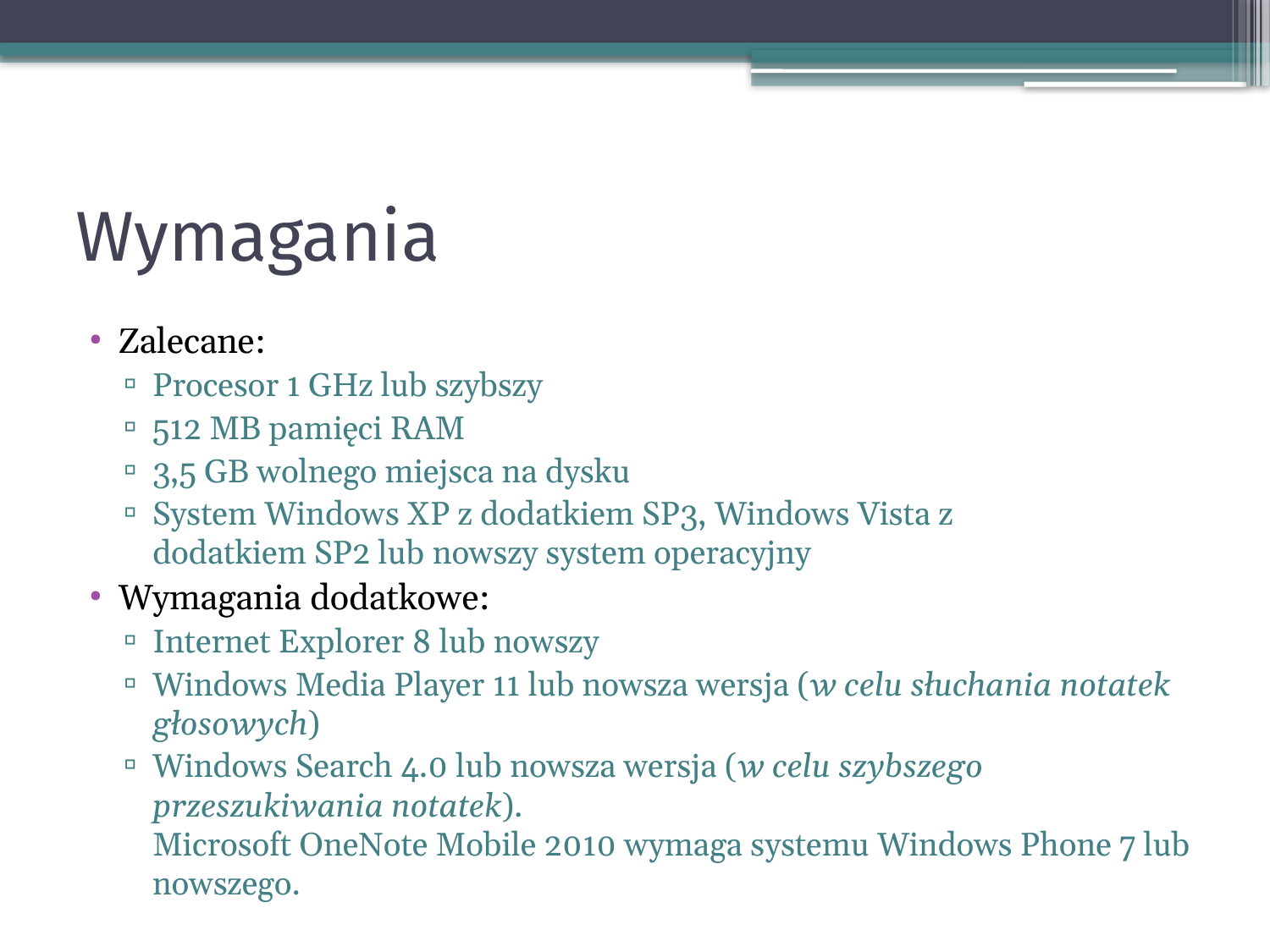

# Wymagania
Zalecane:
Procesor 1 GHz lub szybszy
512 MB pamięci RAM
3,5 GB wolnego miejsca na dysku
System Windows XP z dodatkiem SP3, Windows Vista z dodatkiem SP2 lub nowszy system operacyjny
Wymagania dodatkowe:
Internet Explorer 8 lub nowszy
Windows Media Player 11 lub nowsza wersja (w celu słuchania notatek głosowych)
Windows Search 4.0 lub nowsza wersja (w celu szybszego przeszukiwania notatek).
Microsoft OneNote Mobile 2010 wymaga systemu Windows Phone 7 lub nowszego.